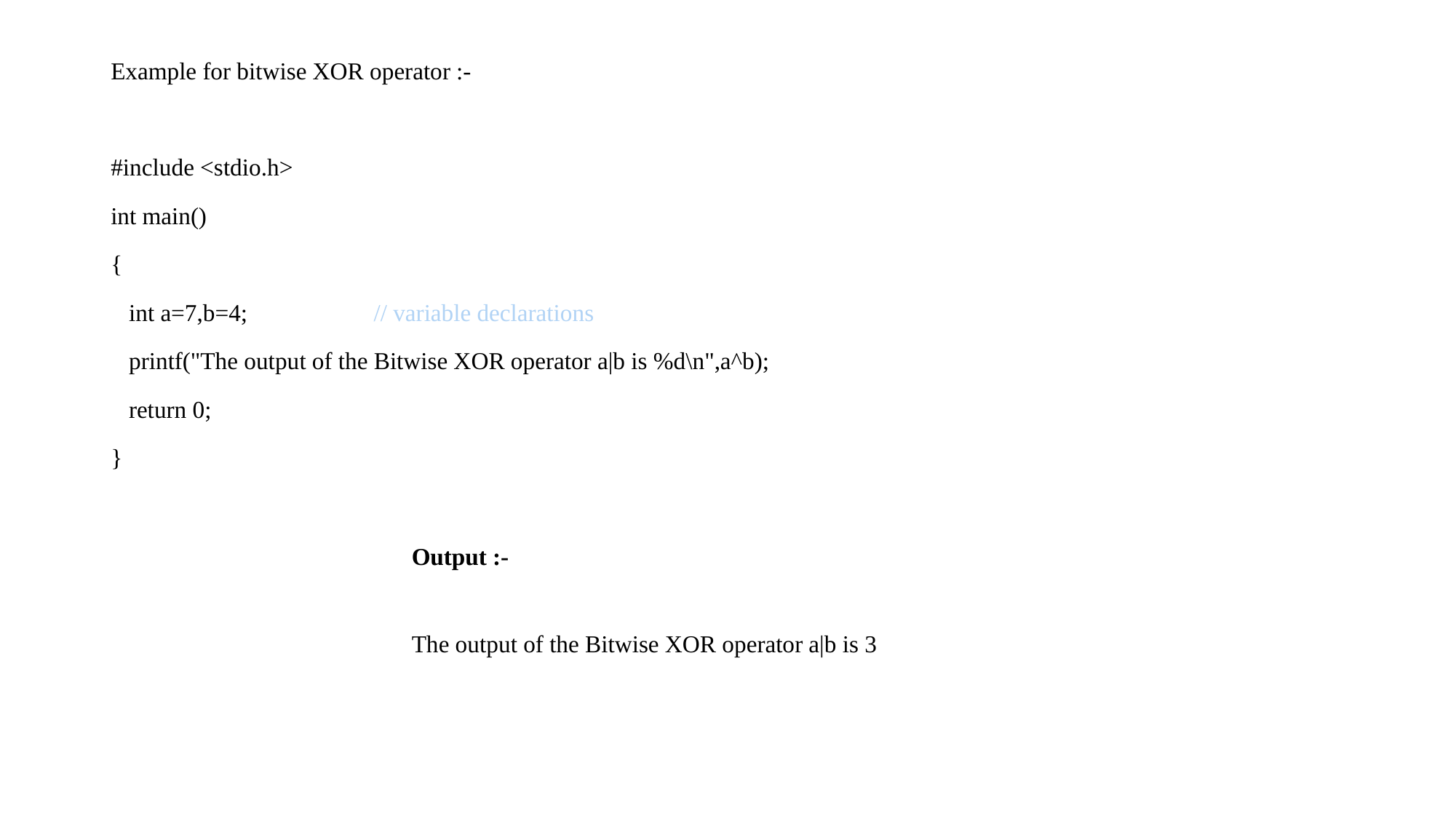

Example for bitwise XOR operator :-

#include <stdio.h>
int main()
{
   int a=7,b=4;                     // variable declarations
   printf("The output of the Bitwise XOR operator a|b is %d\n",a^b);
   return 0;
}

Output :-

The output of the Bitwise XOR operator a|b is 3